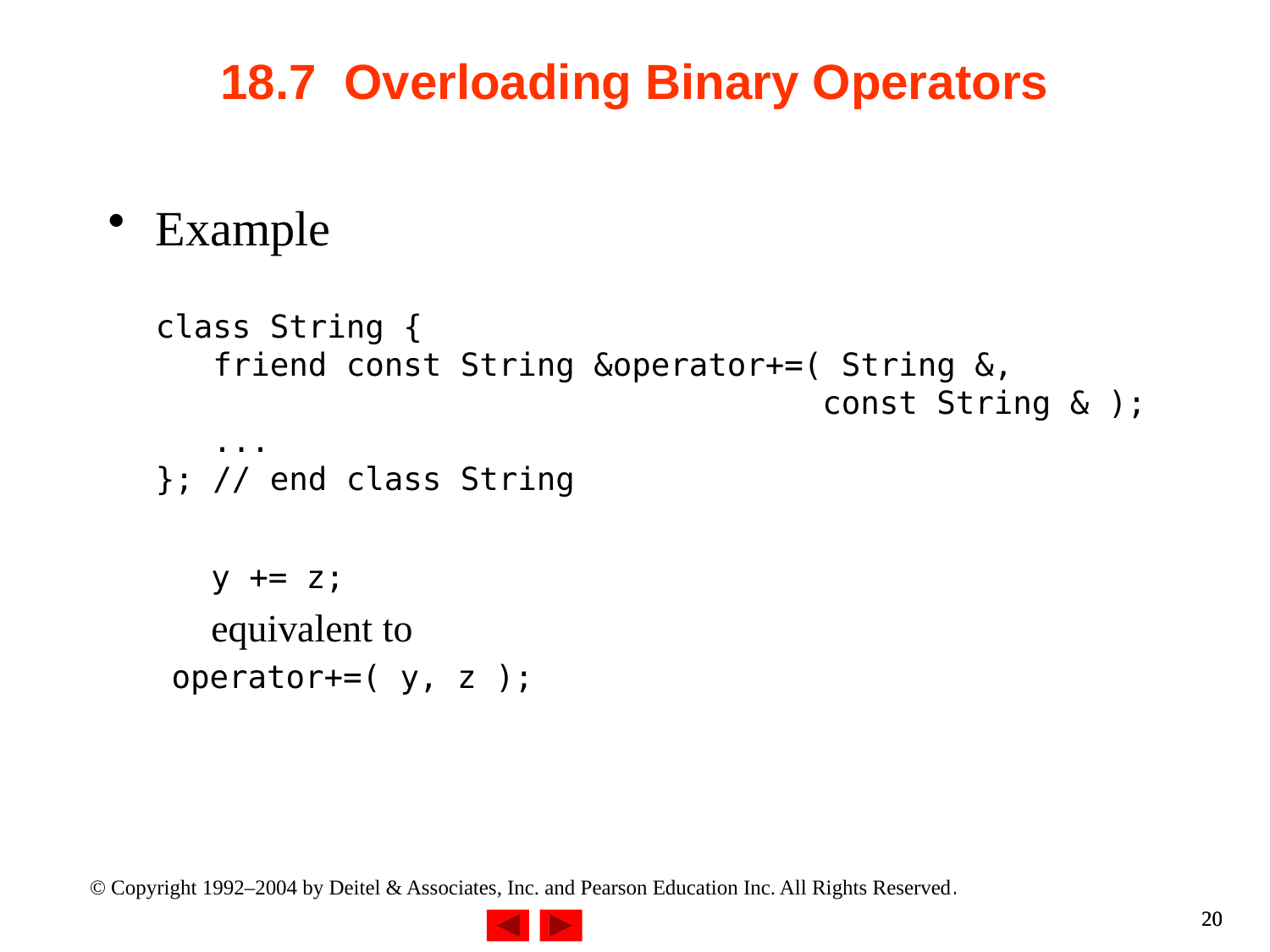

# 18.7  Overloading Binary Operators
Example

	class String {
   friend const String &operator+=( String &,
                                   const String & );
   ...
}; // end class String

	y += z;
	equivalent to
operator+=( y, z );